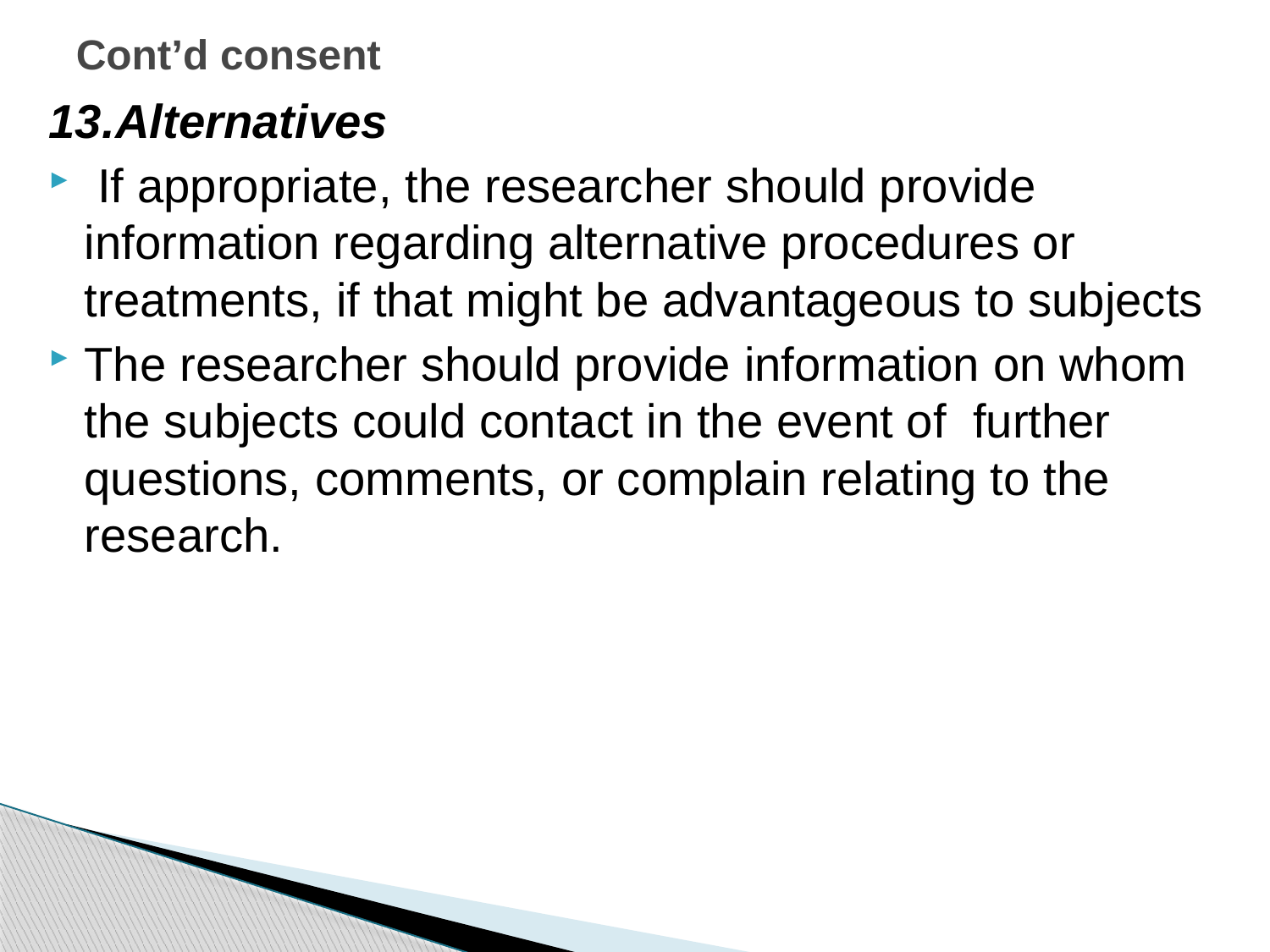

# Cont’d consent
13.Alternatives
 If appropriate, the researcher should provide information regarding alternative procedures or treatments, if that might be advantageous to subjects
The researcher should provide information on whom the subjects could contact in the event of  further questions, comments, or complain relating to the research.